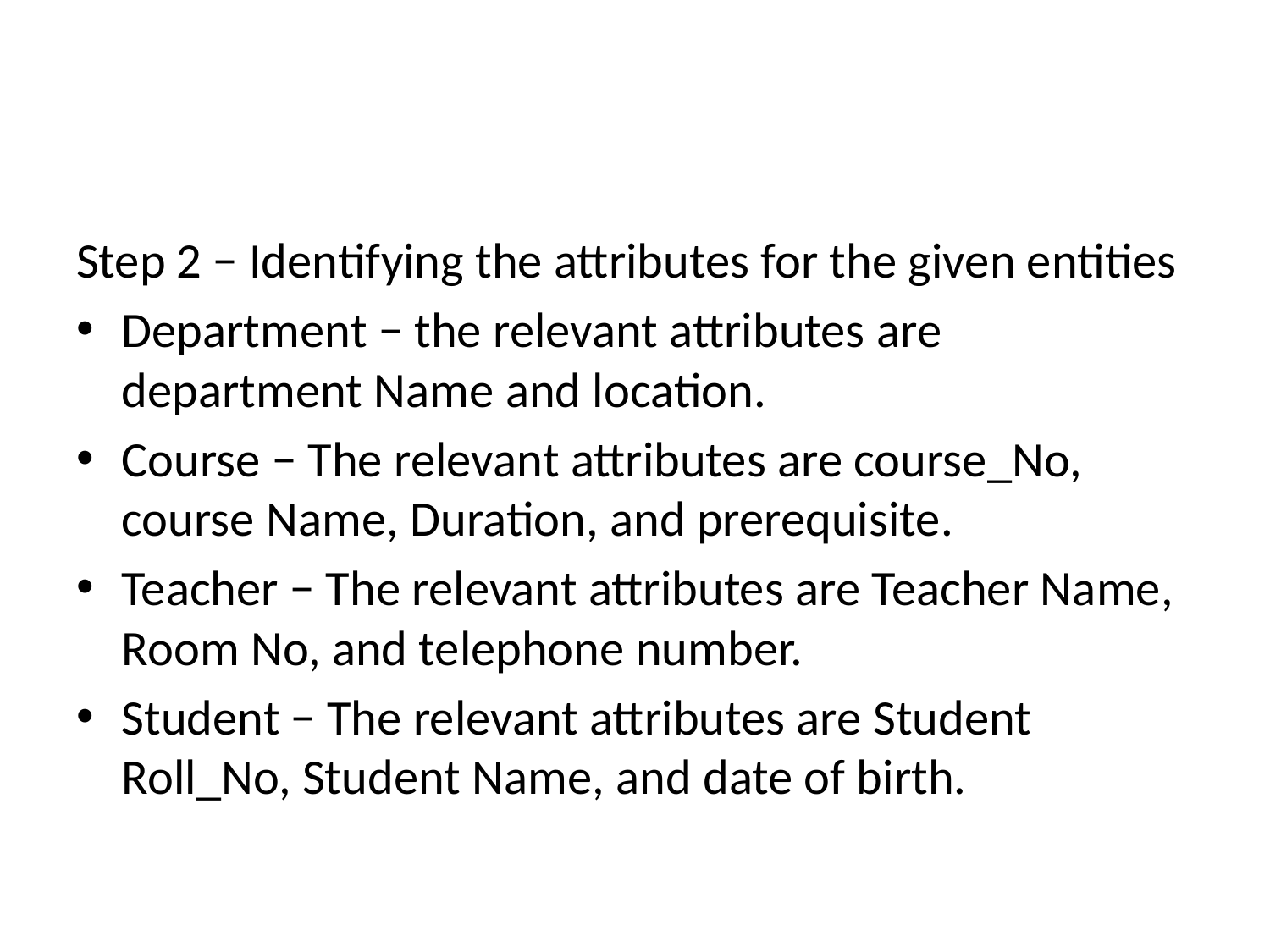

#
Step 2 − Identifying the attributes for the given entities
Department − the relevant attributes are department Name and location.
Course − The relevant attributes are course_No, course Name, Duration, and prerequisite.
Teacher − The relevant attributes are Teacher Name, Room No, and telephone number.
Student − The relevant attributes are Student Roll_No, Student Name, and date of birth.